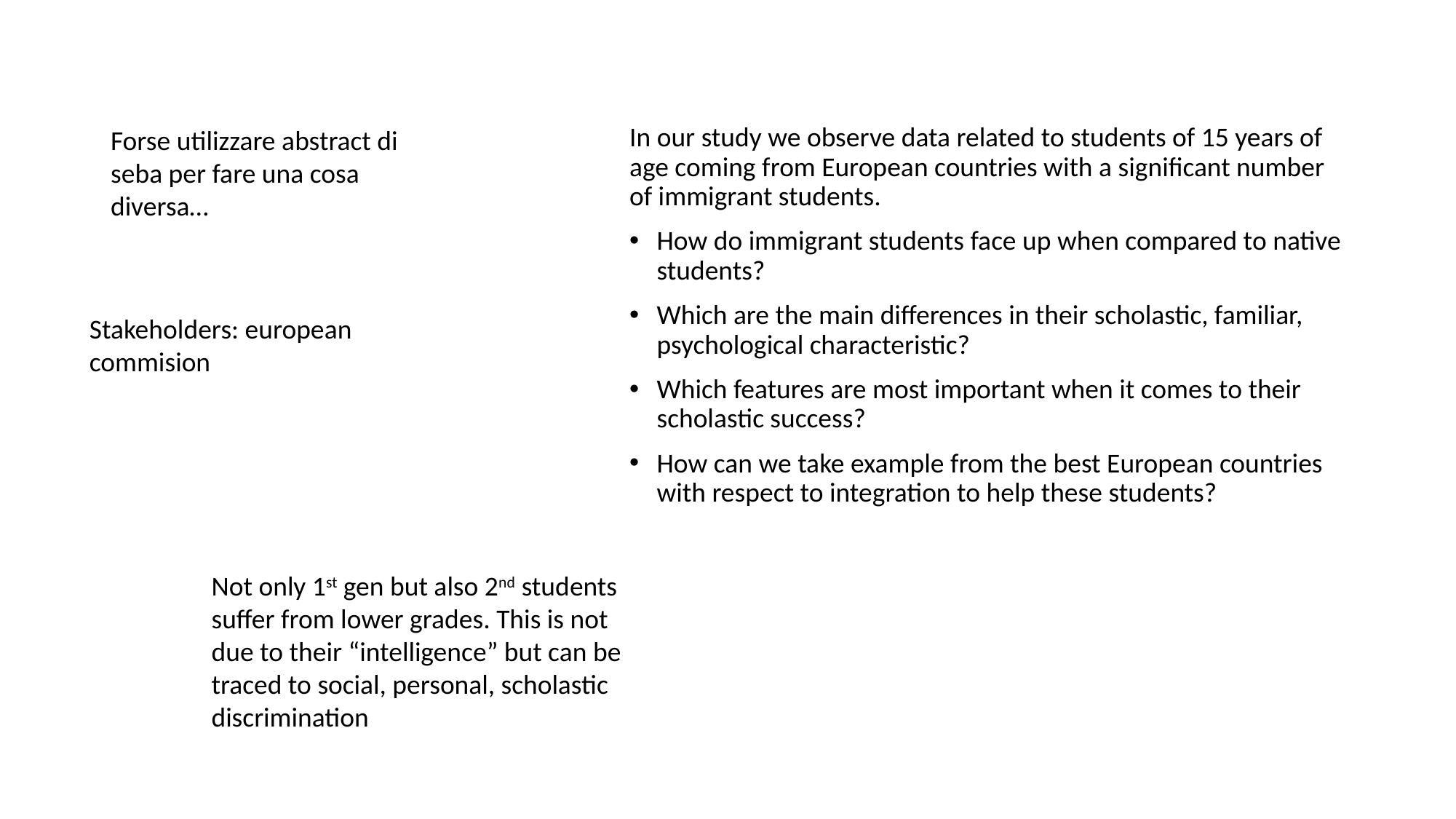

Forse utilizzare abstract di seba per fare una cosa diversa…
In our study we observe data related to students of 15 years of age coming from European countries with a significant number of immigrant students.
How do immigrant students face up when compared to native students?
Which are the main differences in their scholastic, familiar, psychological characteristic?
Which features are most important when it comes to their scholastic success?
How can we take example from the best European countries with respect to integration to help these students?
Stakeholders: european commision
Not only 1st gen but also 2nd students suffer from lower grades. This is not due to their “intelligence” but can be traced to social, personal, scholastic discrimination